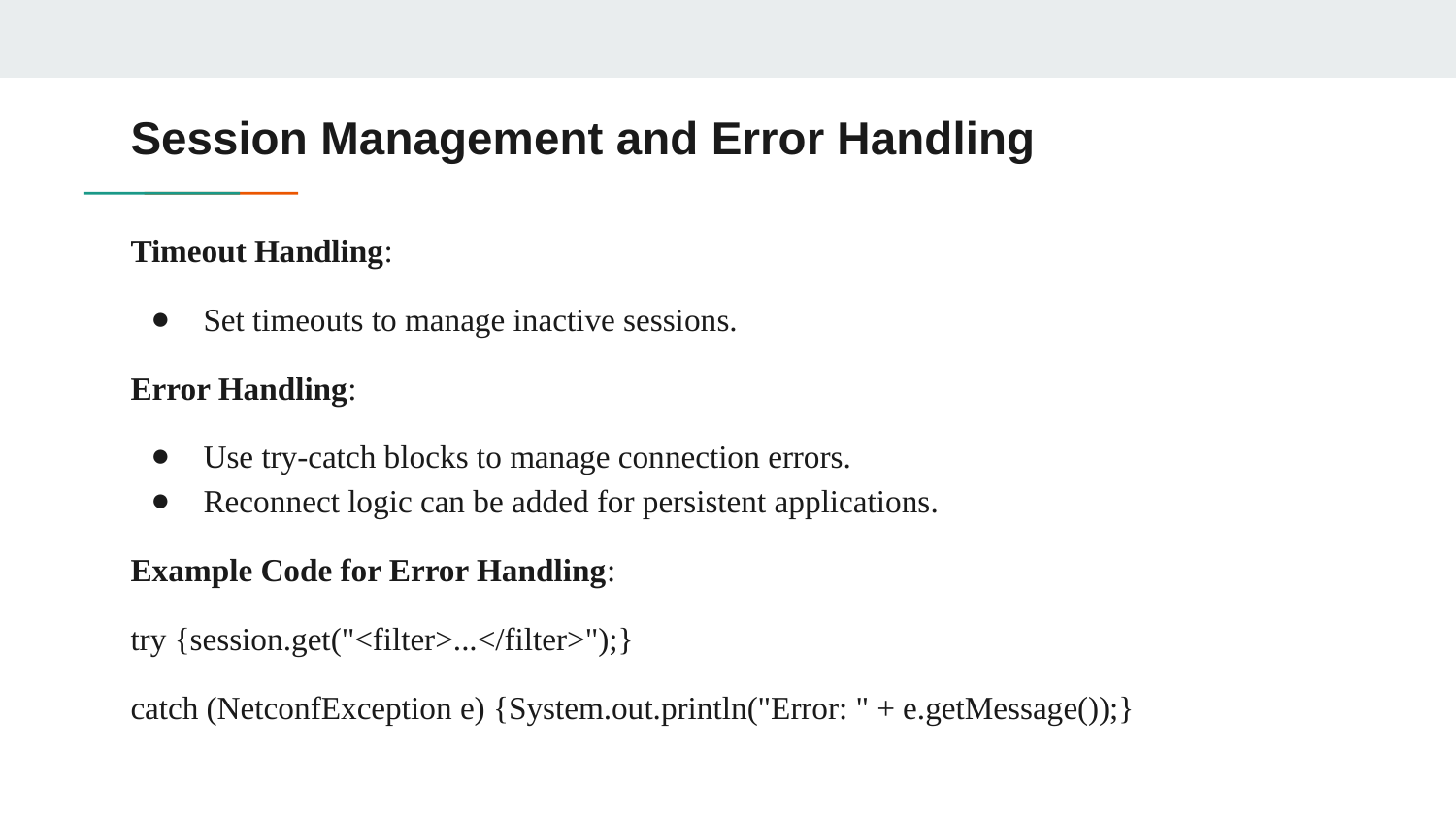

# Session Management and Error Handling
Timeout Handling:
Set timeouts to manage inactive sessions.
Error Handling:
Use try-catch blocks to manage connection errors.
Reconnect logic can be added for persistent applications.
Example Code for Error Handling:
try {session.get("<filter>...</filter>");}
catch (NetconfException e) {System.out.println("Error: " + e.getMessage());}